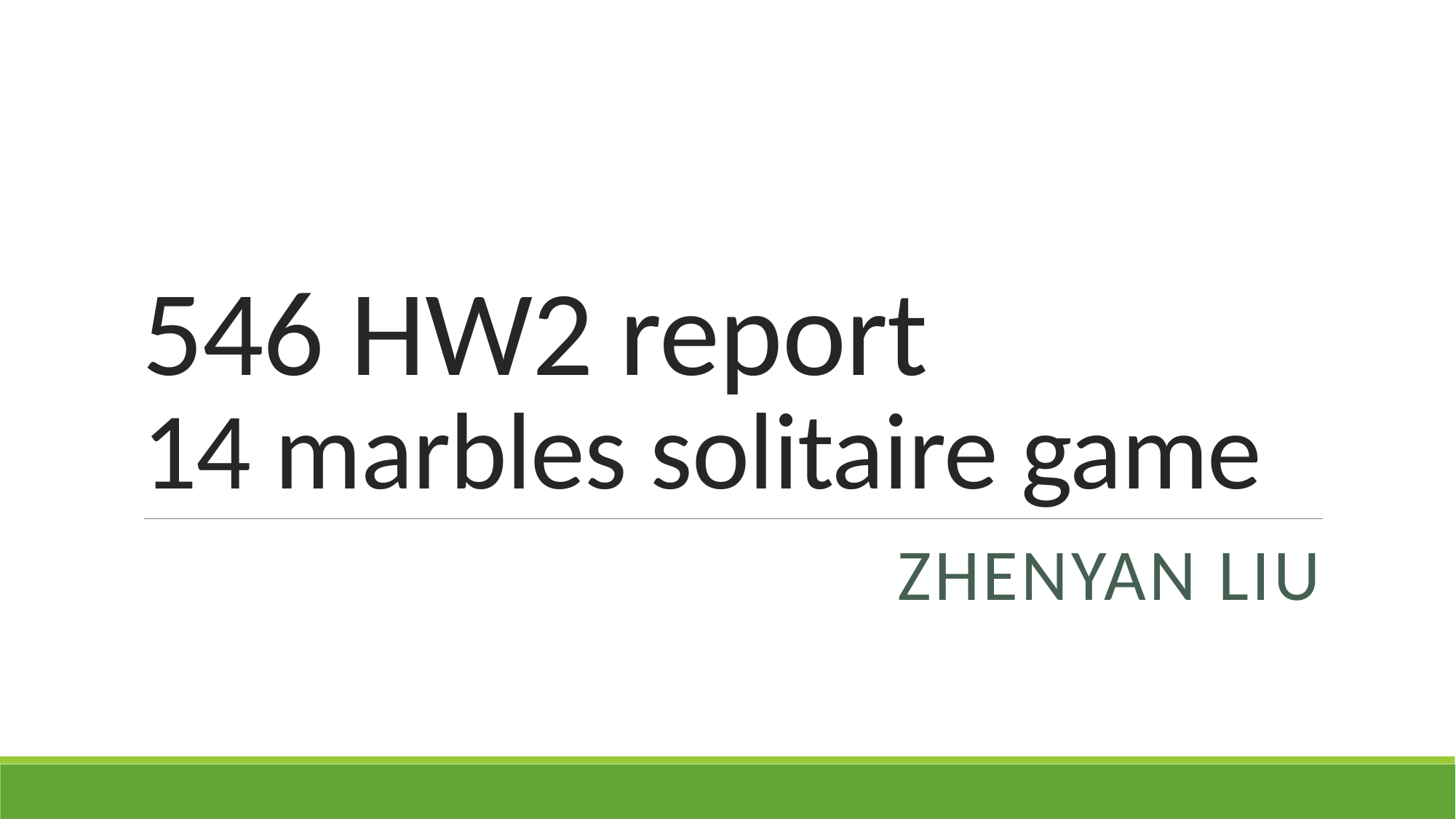

# 546 HW2 report 14 marbles solitaire game
Zhenyan Liu